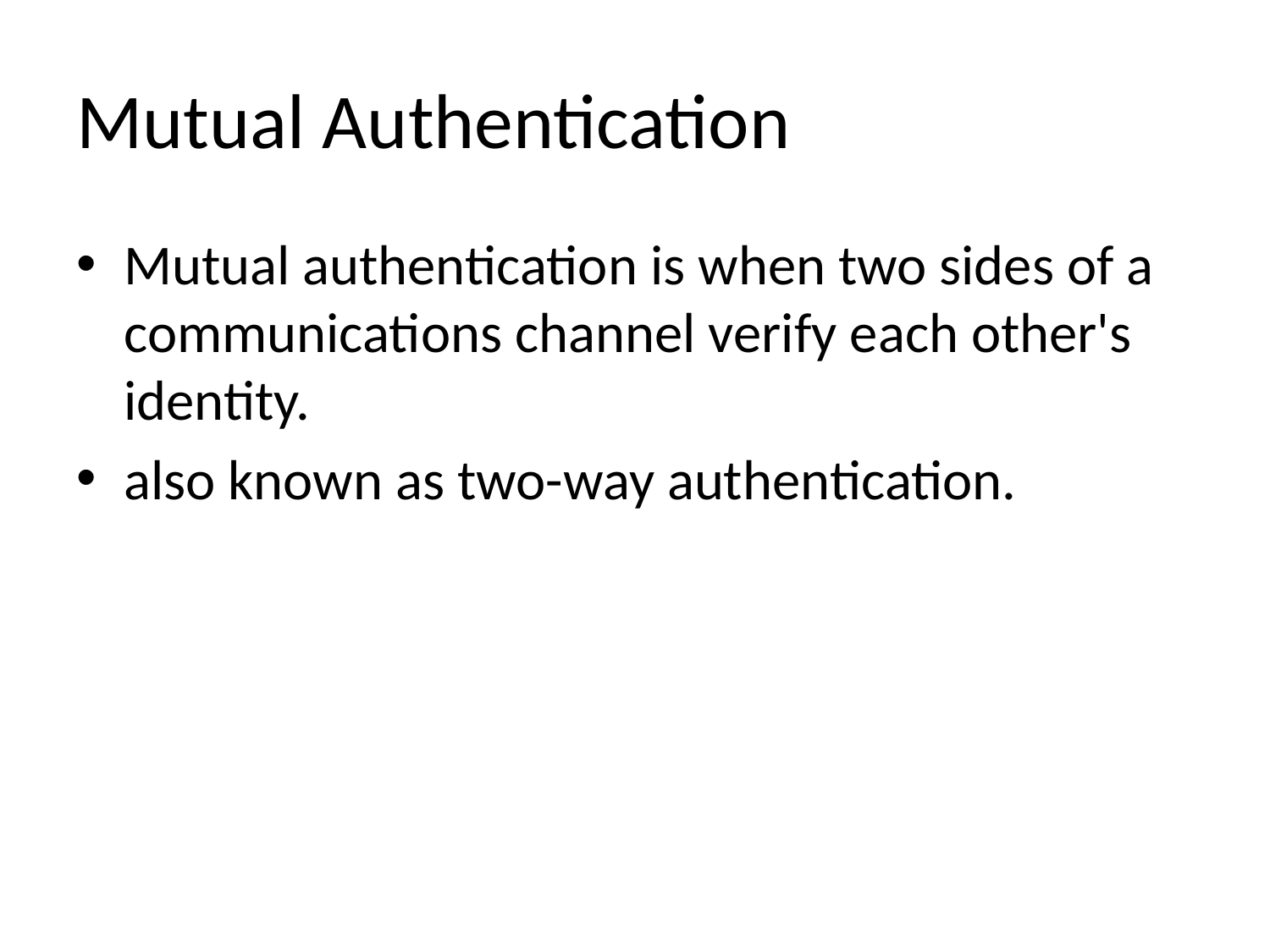

# Mutual Authentication
Mutual authentication is when two sides of a communications channel verify each other's identity.
also known as two-way authentication.